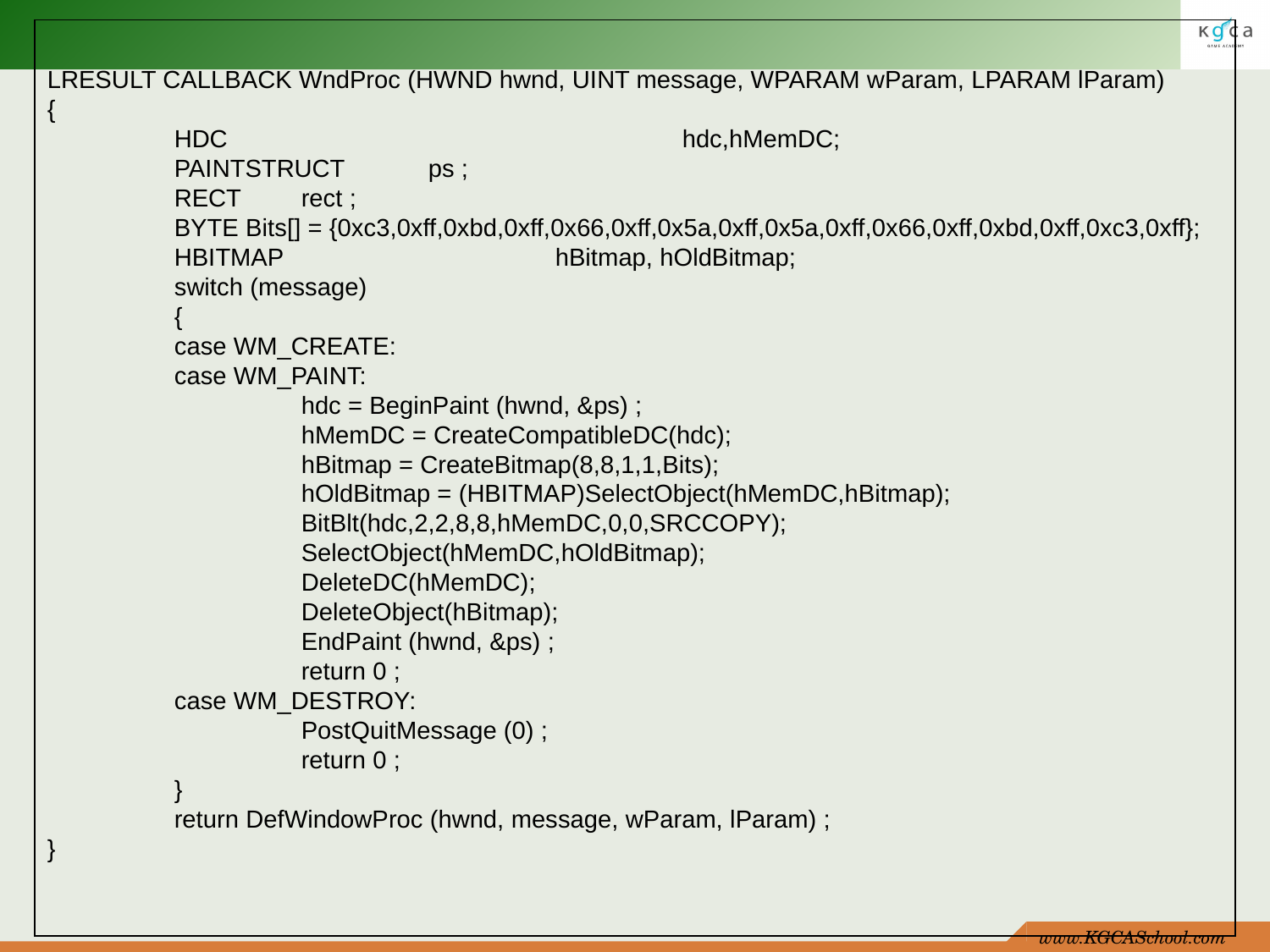

LRESULT CALLBACK WndProc (HWND hwnd, UINT message, WPARAM wParam, LPARAM lParam)
{
	HDC				hdc,hMemDC;
	PAINTSTRUCT 	ps ;
	RECT        	rect ;
	BYTE Bits[] = {0xc3,0xff,0xbd,0xff,0x66,0xff,0x5a,0xff,0x5a,0xff,0x66,0xff,0xbd,0xff,0xc3,0xff};
	HBITMAP			hBitmap, hOldBitmap;
	switch (message)
	{
	case WM_CREATE:
	case WM_PAINT:
		hdc = BeginPaint (hwnd, &ps) ;
		hMemDC = CreateCompatibleDC(hdc);
		hBitmap = CreateBitmap(8,8,1,1,Bits);
		hOldBitmap = (HBITMAP)SelectObject(hMemDC,hBitmap);
		BitBlt(hdc,2,2,8,8,hMemDC,0,0,SRCCOPY);
		SelectObject(hMemDC,hOldBitmap);
		DeleteDC(hMemDC);
		DeleteObject(hBitmap);
		EndPaint (hwnd, &ps) ;
		return 0 ;
	case WM_DESTROY:
		PostQuitMessage (0) ;
		return 0 ;
	}
	return DefWindowProc (hwnd, message, wParam, lParam) ;
}